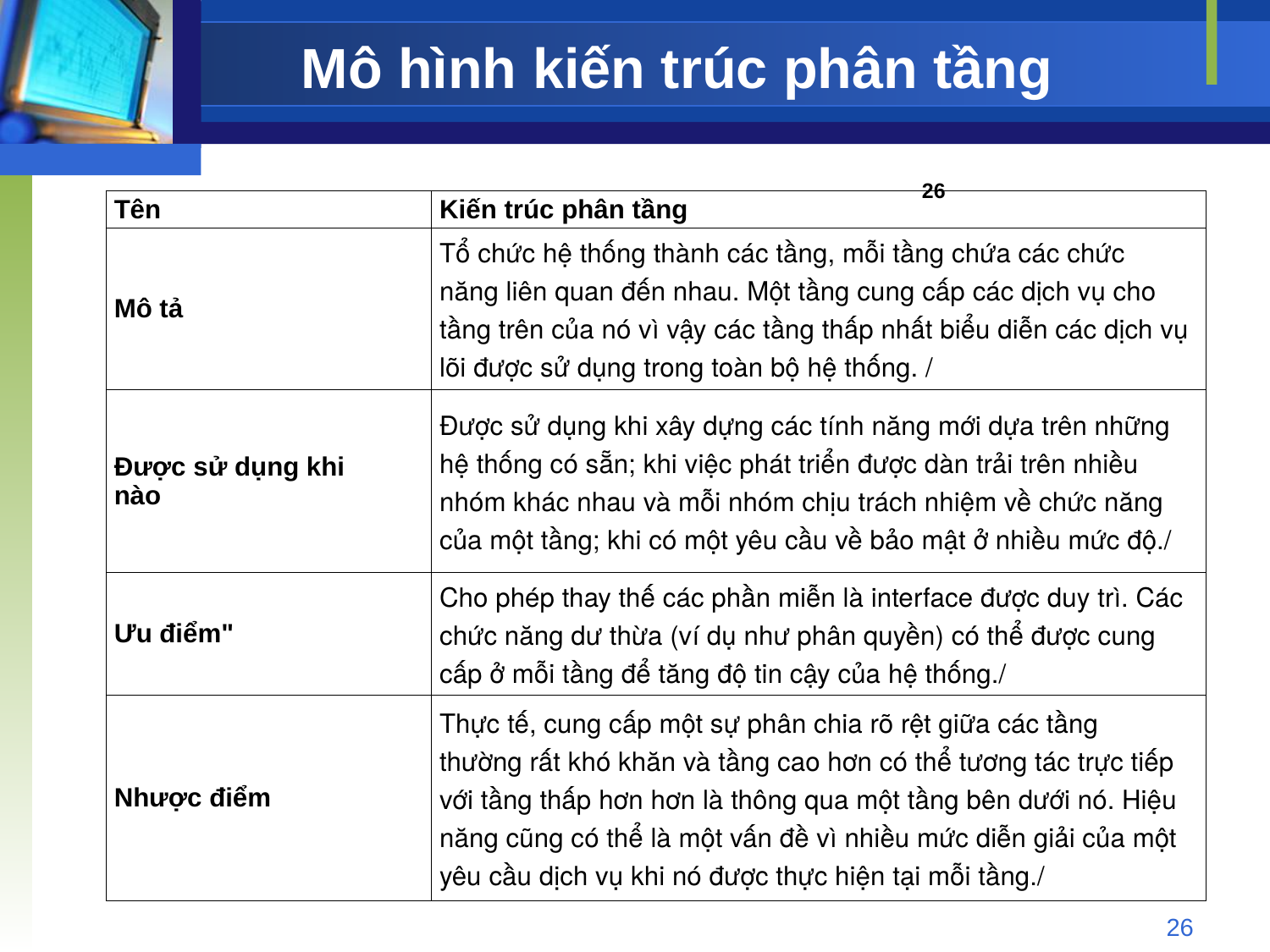

# Mô hình kiến trúc phân tầng
| Tên | Kiến trúc phân tầng |
| --- | --- |
| Mô tả | Tổ chức hệ thống thành các tầng, mỗi tầng chứa các chức năng liên quan đến nhau. Một tầng cung cấp các dịch vụ cho tầng trên của nó vì vậy các tầng thấp nhất biểu diễn các dịch vụ lõi được sử dụng trong toàn bộ hệ thống. / |
| Được sử dụng khi nào | Được sử dụng khi xây dựng các tính năng mới dựa trên những hệ thống có sẵn; khi việc phát triển được dàn trải trên nhiều nhóm khác nhau và mỗi nhóm chịu trách nhiệm về chức năng của một tầng; khi có một yêu cầu về bảo mật ở nhiều mức độ./ |
| Ưu điểm" | Cho phép thay thế các phần miễn là interface được duy trì. Các chức năng dư thừa (ví dụ như phân quyền) có thể được cung cấp ở mỗi tầng để tăng độ tin cậy của hệ thống./ |
| Nhược điểm | Thực tế, cung cấp một sự phân chia rõ rệt giữa các tầng thường rất khó khăn và tầng cao hơn có thể tương tác trực tiếp với tầng thấp hơn hơn là thông qua một tầng bên dưới nó. Hiệu năng cũng có thể là một vấn đề vì nhiều mức diễn giải của một yêu cầu dịch vụ khi nó được thực hiện tại mỗi tầng./ |
26
26